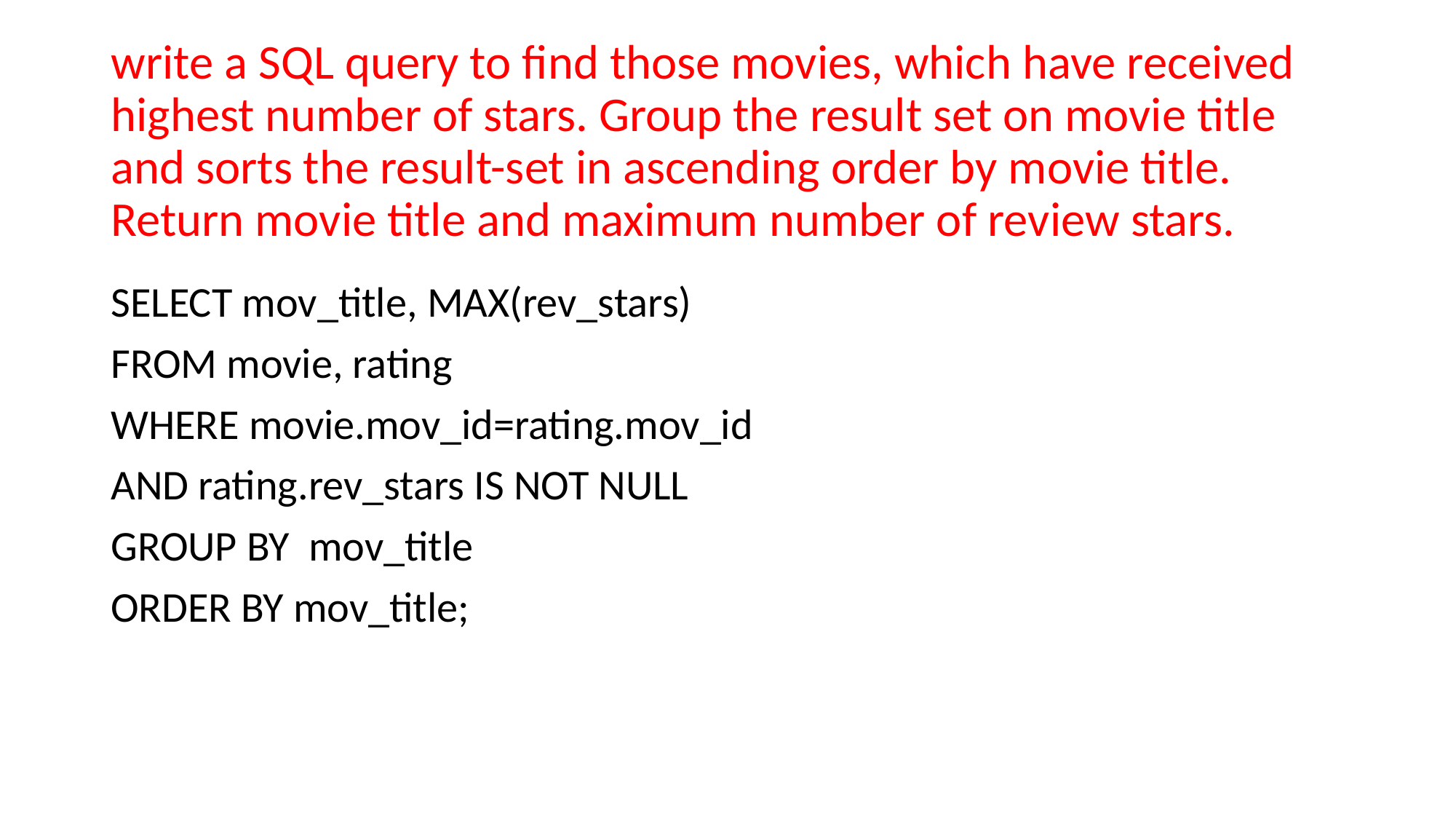

# write a SQL query to find those movies, which have received highest number of stars. Group the result set on movie title and sorts the result-set in ascending order by movie title. Return movie title and maximum number of review stars.
SELECT mov_title, MAX(rev_stars)
FROM movie, rating
WHERE movie.mov_id=rating.mov_id
AND rating.rev_stars IS NOT NULL
GROUP BY  mov_title
ORDER BY mov_title;